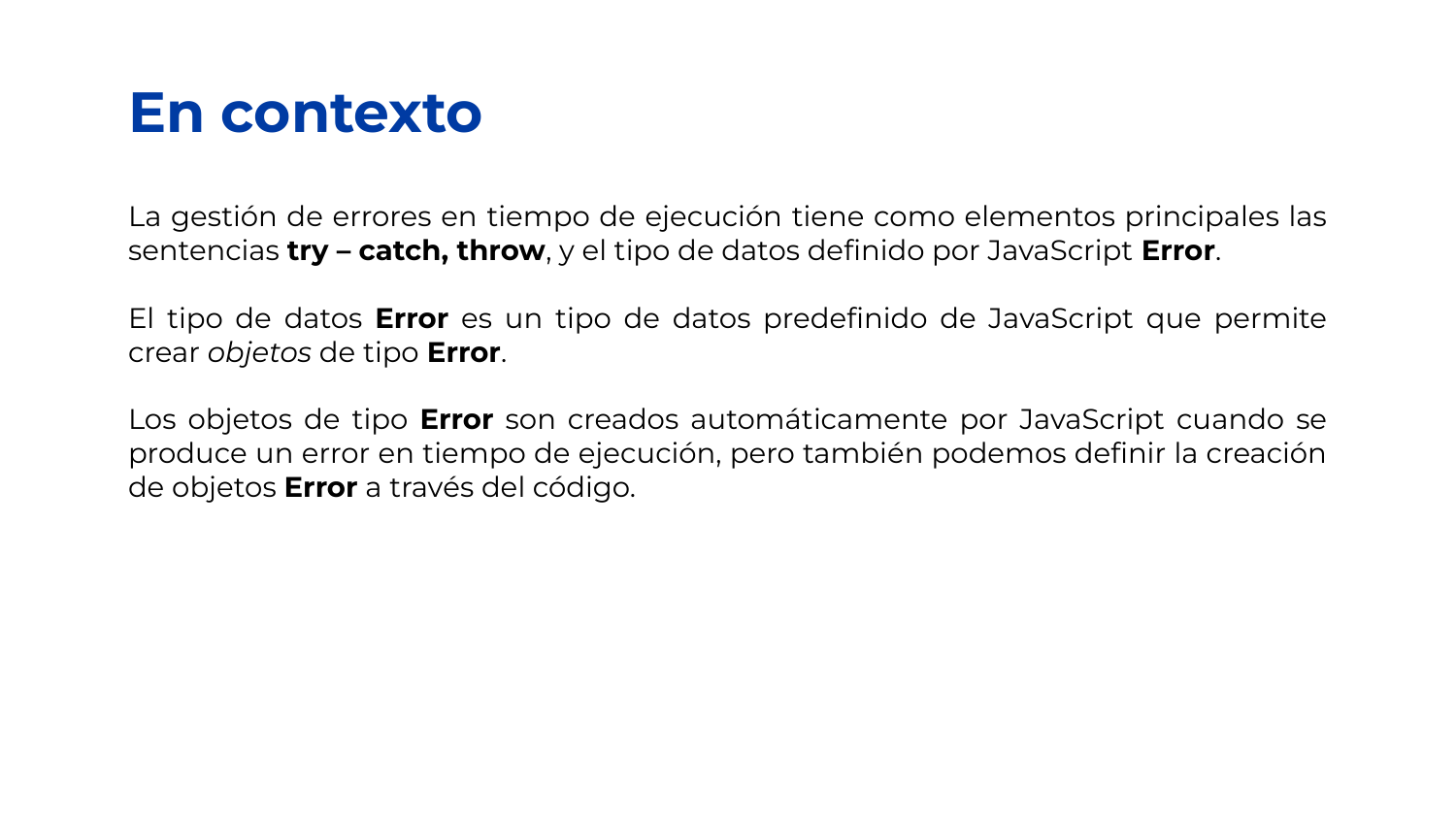

# En contexto
La gestión de errores en tiempo de ejecución tiene como elementos principales las sentencias try – catch, throw, y el tipo de datos definido por JavaScript Error.

El tipo de datos Error es un tipo de datos predefinido de JavaScript que permite crear objetos de tipo Error.

Los objetos de tipo Error son creados automáticamente por JavaScript cuando se produce un error en tiempo de ejecución, pero también podemos definir la creación de objetos Error a través del código.